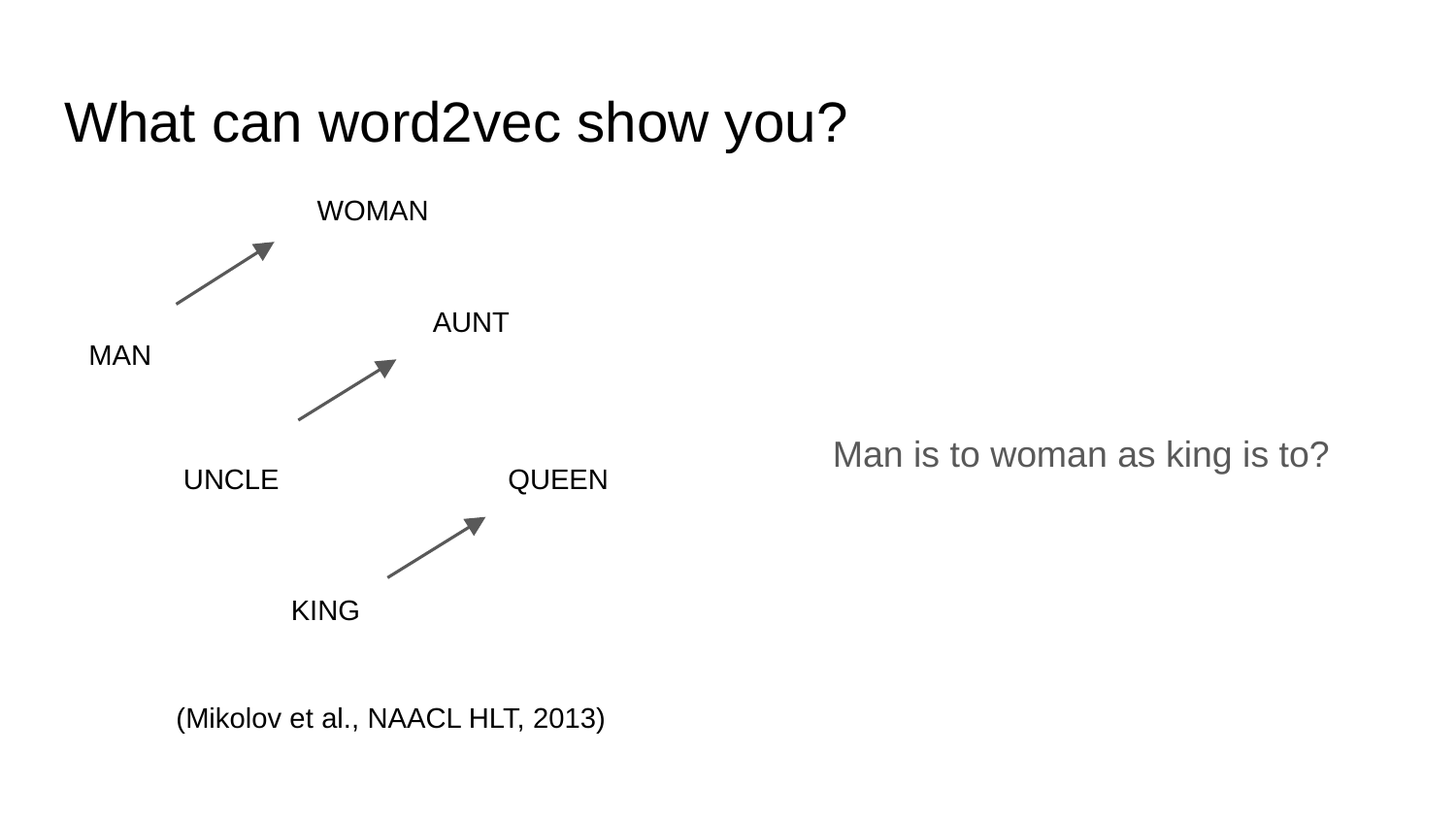

# What can word2vec show you?
WOMAN
AUNT
MAN
Man is to woman as king is to?
UNCLE
QUEEN
KING
(Mikolov et al., NAACL HLT, 2013)